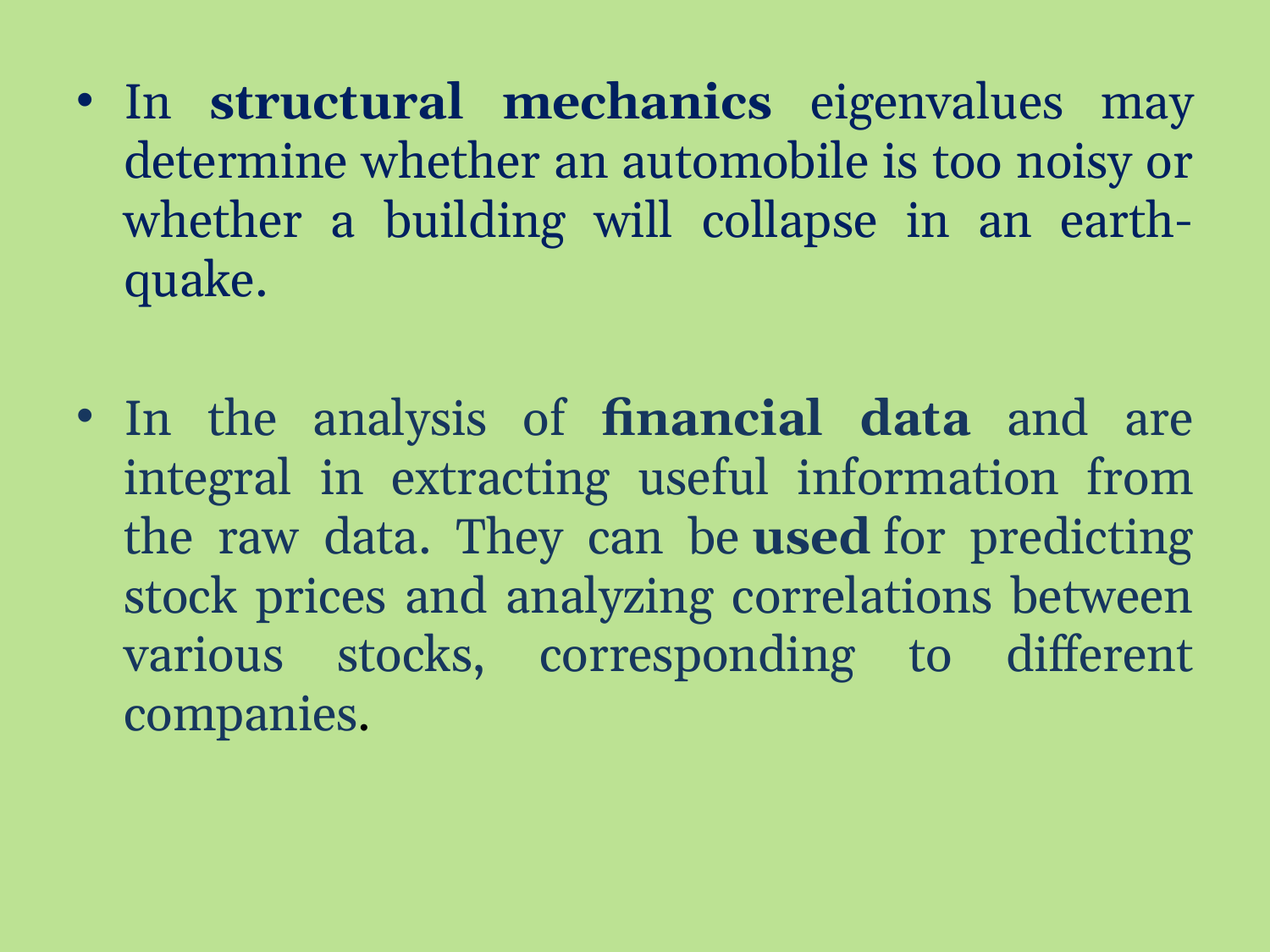

In structural mechanics eigenvalues may determine whether an automobile is too noisy or whether a building will collapse in an earth-quake.

In the analysis of financial data and are integral in extracting useful information from the raw data. They can be used for predicting stock prices and analyzing correlations between various stocks, corresponding to different companies.